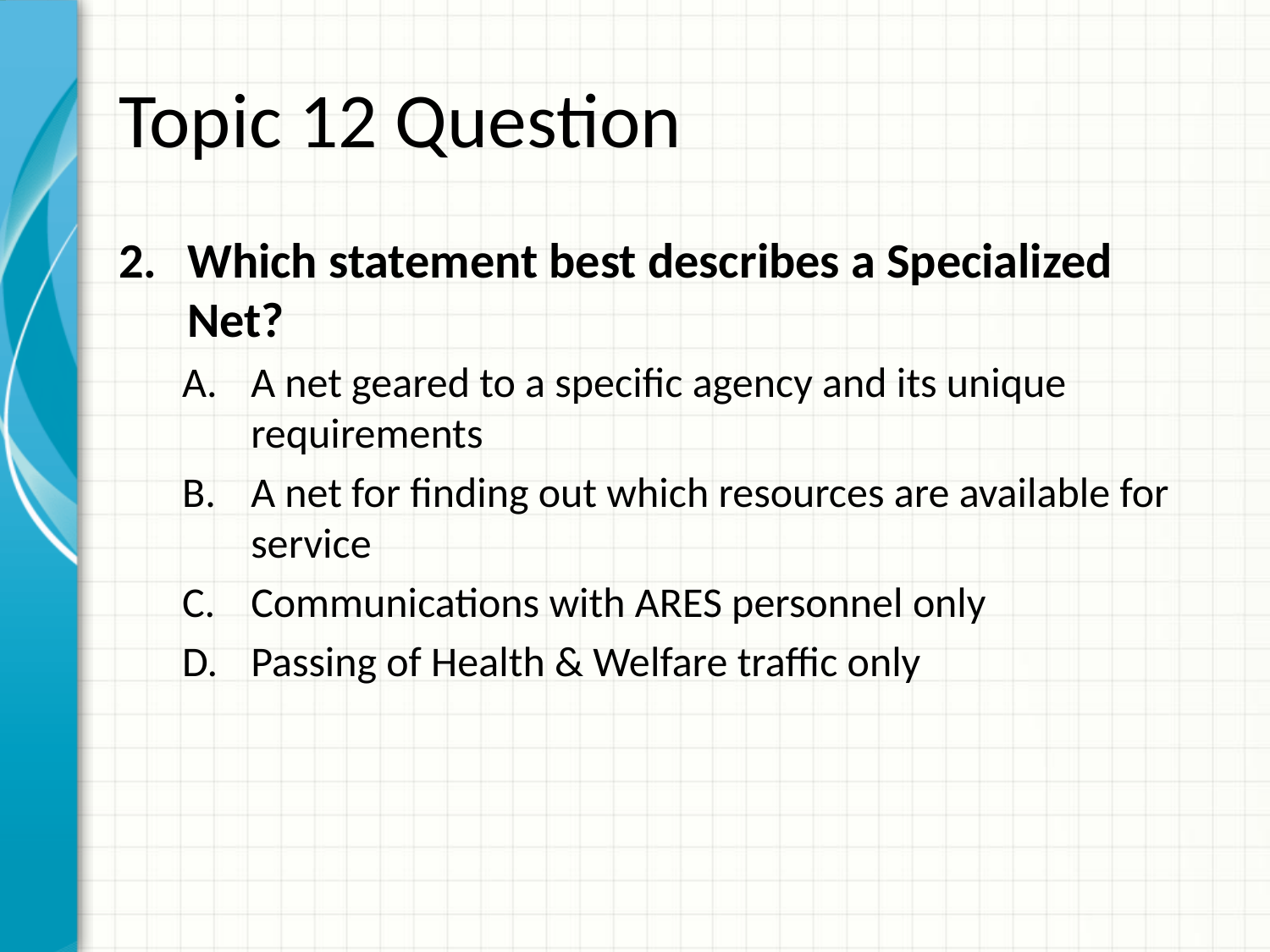

# Topic 12 Question
Which statement best describes a Specialized Net?
A net geared to a specific agency and its unique requirements
A net for finding out which resources are available for service
Communications with ARES personnel only
Passing of Health & Welfare traffic only